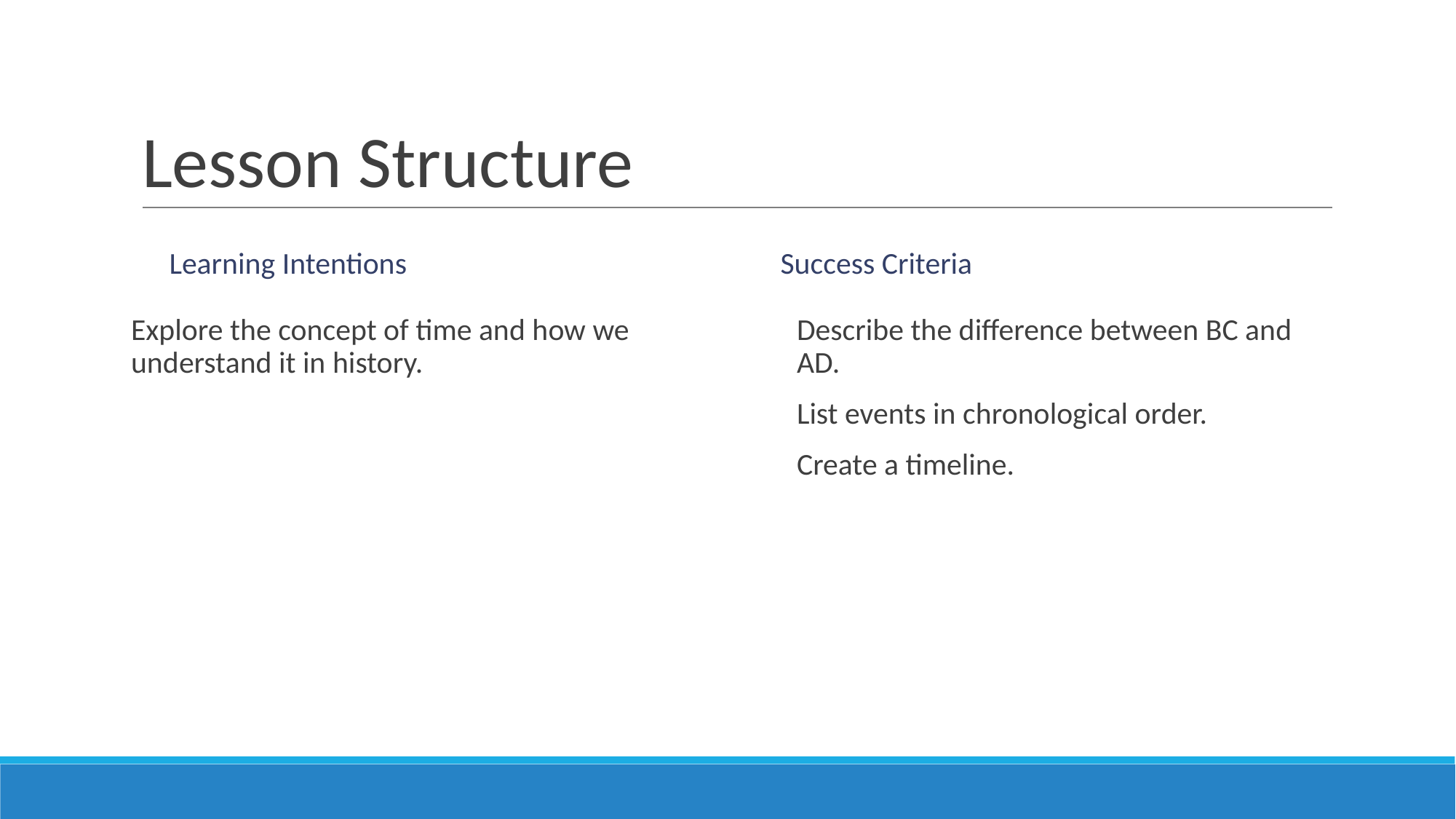

# Lesson Structure
Learning Intentions
Success Criteria
Describe the difference between BC and AD.
List events in chronological order.
Create a timeline.
Explore the concept of time and how we understand it in history.